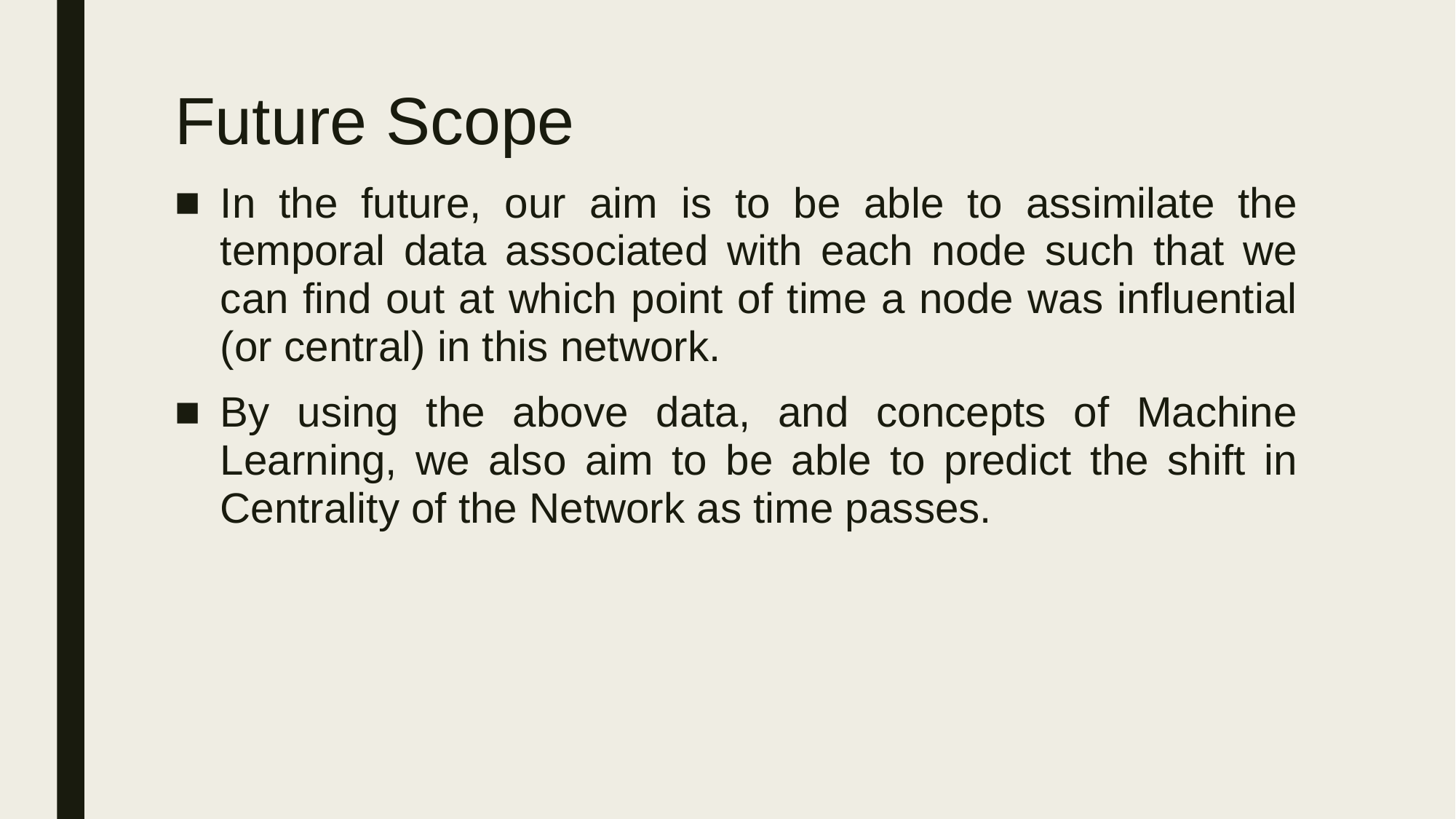

# Future Scope
In the future, our aim is to be able to assimilate the temporal data associated with each node such that we can find out at which point of time a node was influential (or central) in this network.
By using the above data, and concepts of Machine Learning, we also aim to be able to predict the shift in Centrality of the Network as time passes.